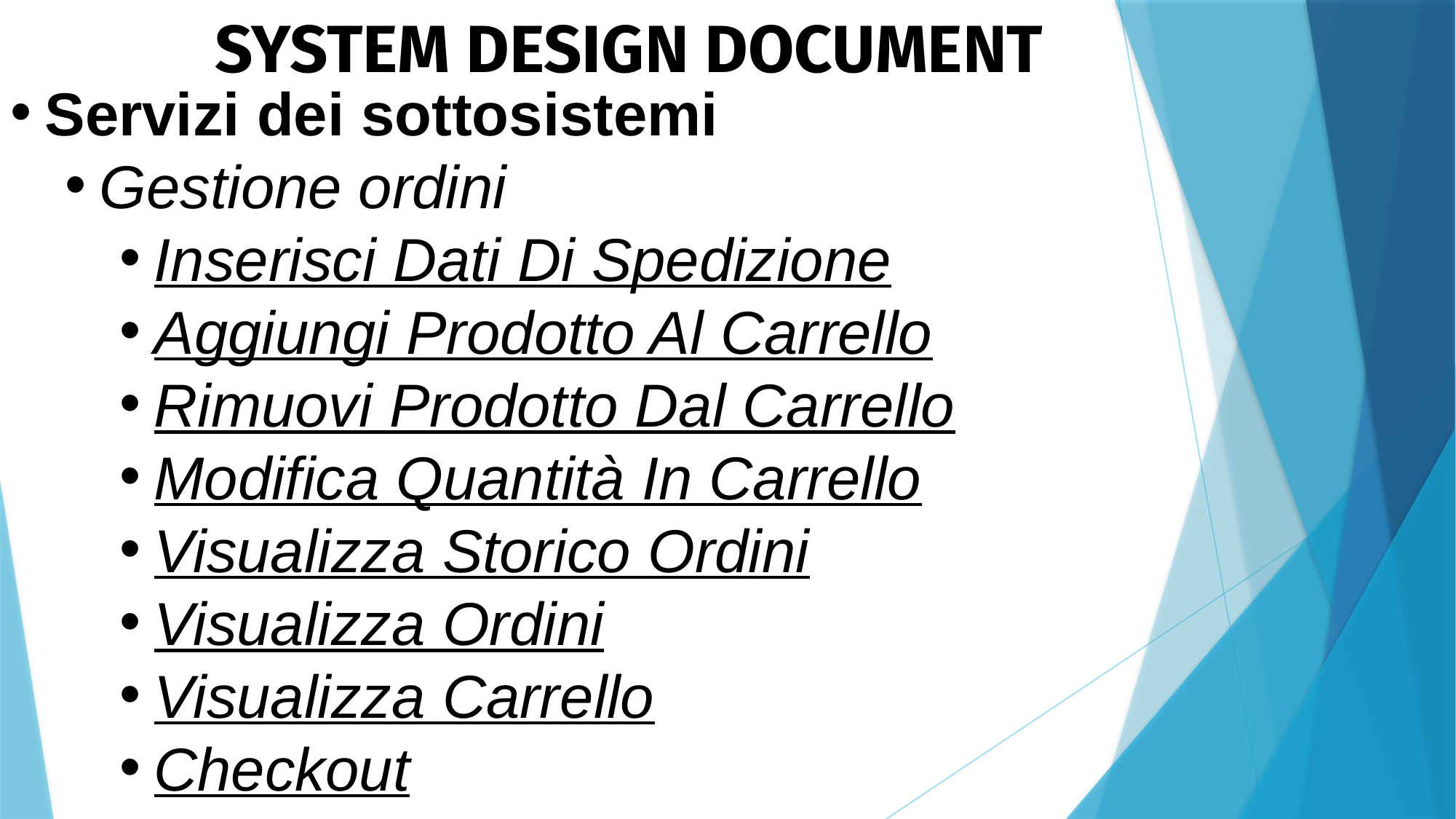

SYSTEM DESIGN DOCUMENT
Servizi dei sottosistemi
Gestione ordini
Inserisci Dati Di Spedizione
Aggiungi Prodotto Al Carrello
Rimuovi Prodotto Dal Carrello
Modifica Quantità In Carrello
Visualizza Storico Ordini
Visualizza Ordini
Visualizza Carrello
Checkout